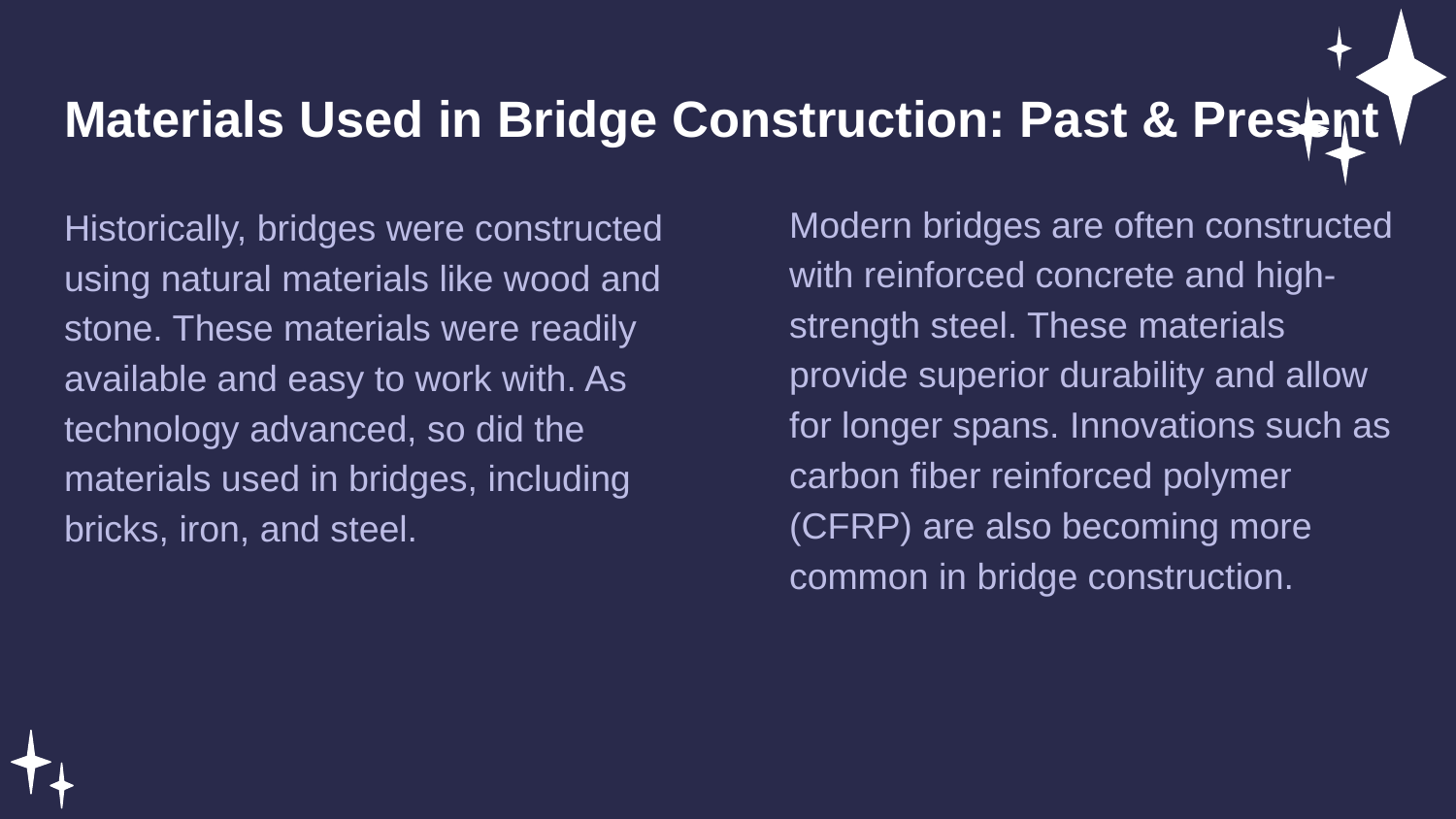

Materials Used in Bridge Construction: Past & Present
Modern bridges are often constructed with reinforced concrete and high-strength steel. These materials provide superior durability and allow for longer spans. Innovations such as carbon fiber reinforced polymer (CFRP) are also becoming more common in bridge construction.
Historically, bridges were constructed using natural materials like wood and stone. These materials were readily available and easy to work with. As technology advanced, so did the materials used in bridges, including bricks, iron, and steel.